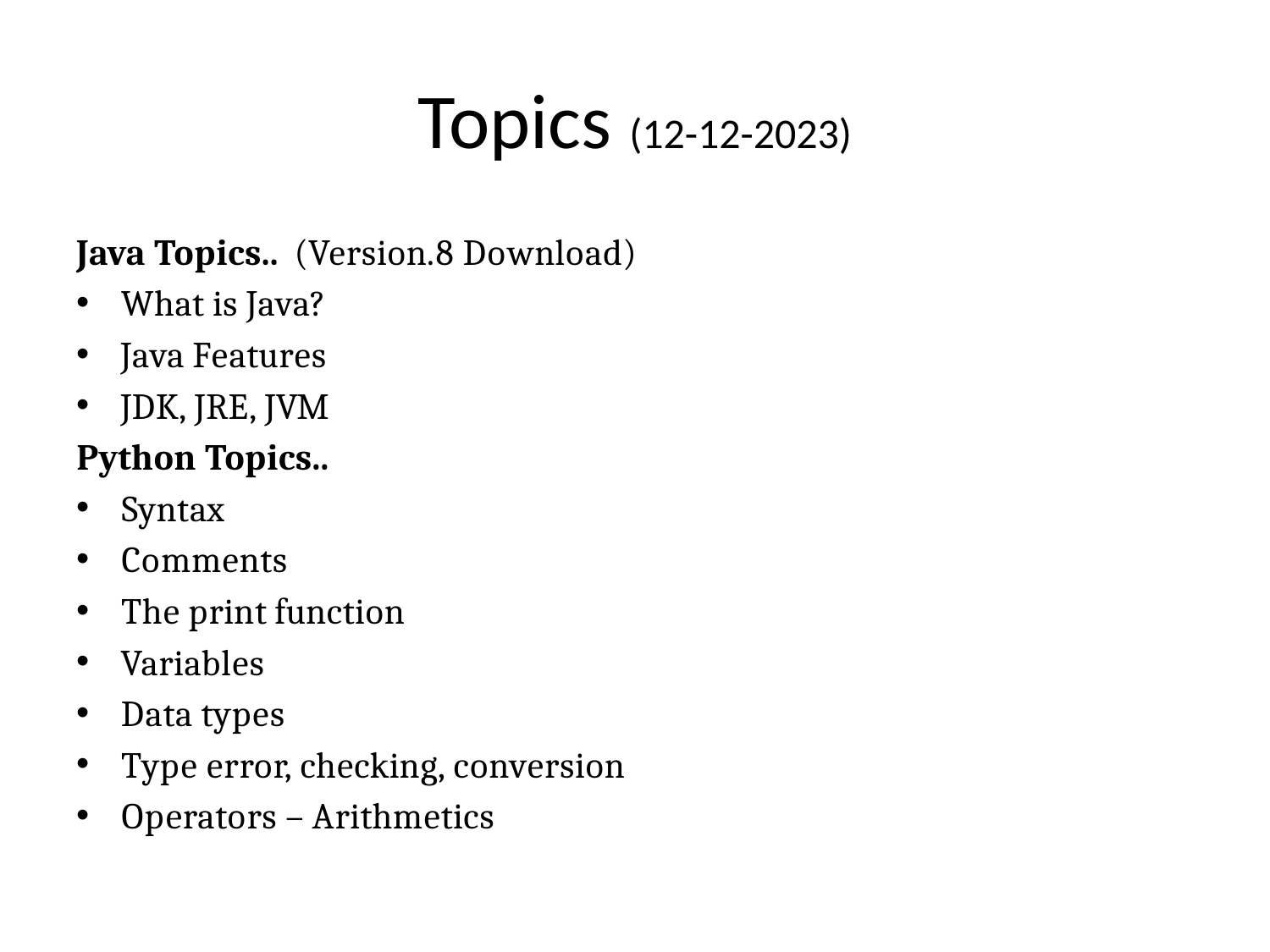

# Topics (12-12-2023)
Java Topics..  (Version.8 Download)
What is Java?
Java Features
JDK, JRE, JVM
Python Topics..
Syntax
Comments
The print function
Variables
Data types
Type error, checking, conversion
Operators – Arithmetics